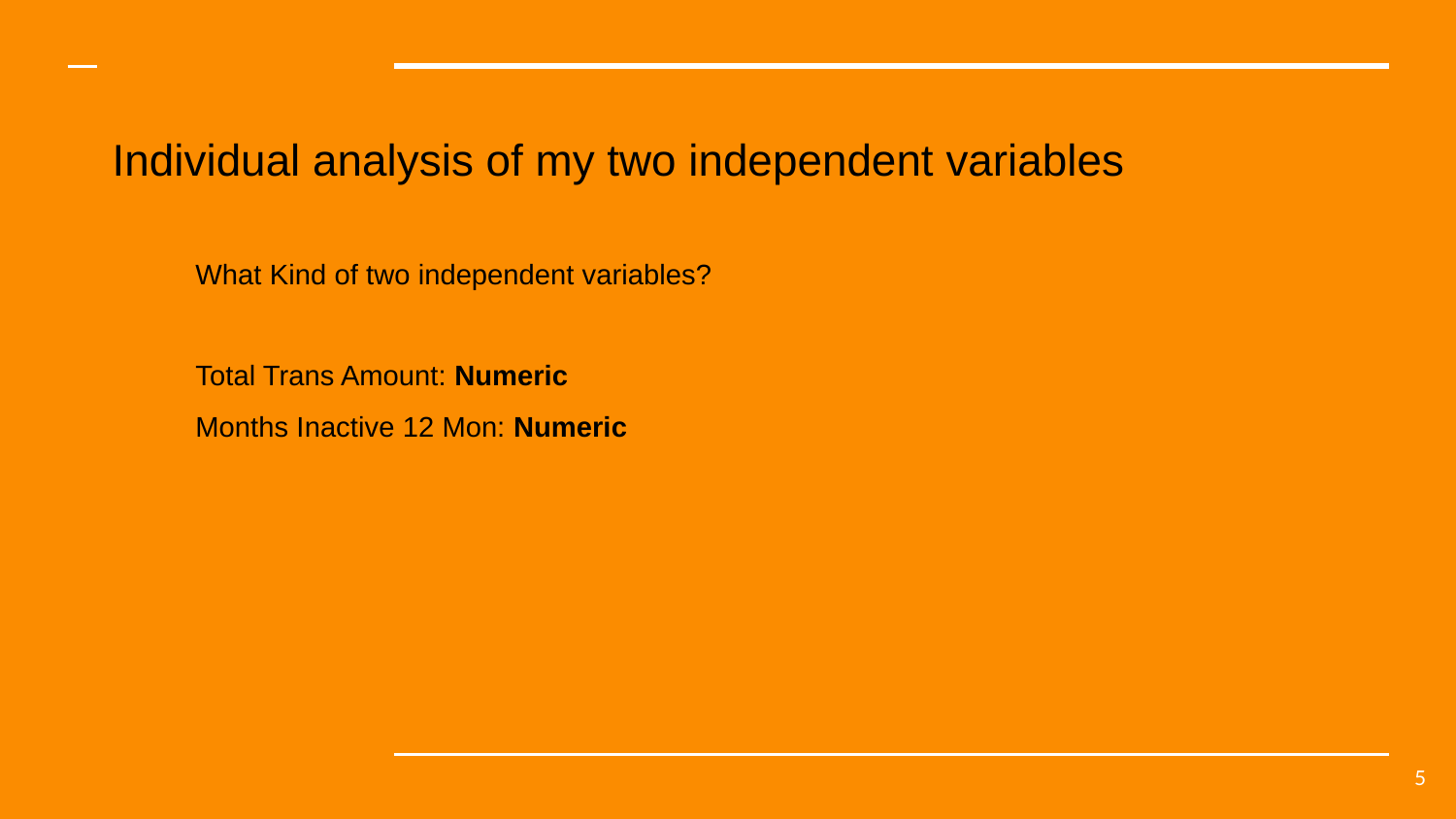

# Individual analysis of my two independent variables

What Kind of two independent variables?

Total Trans Amount: Numeric
Months Inactive 12 Mon: Numeric

5